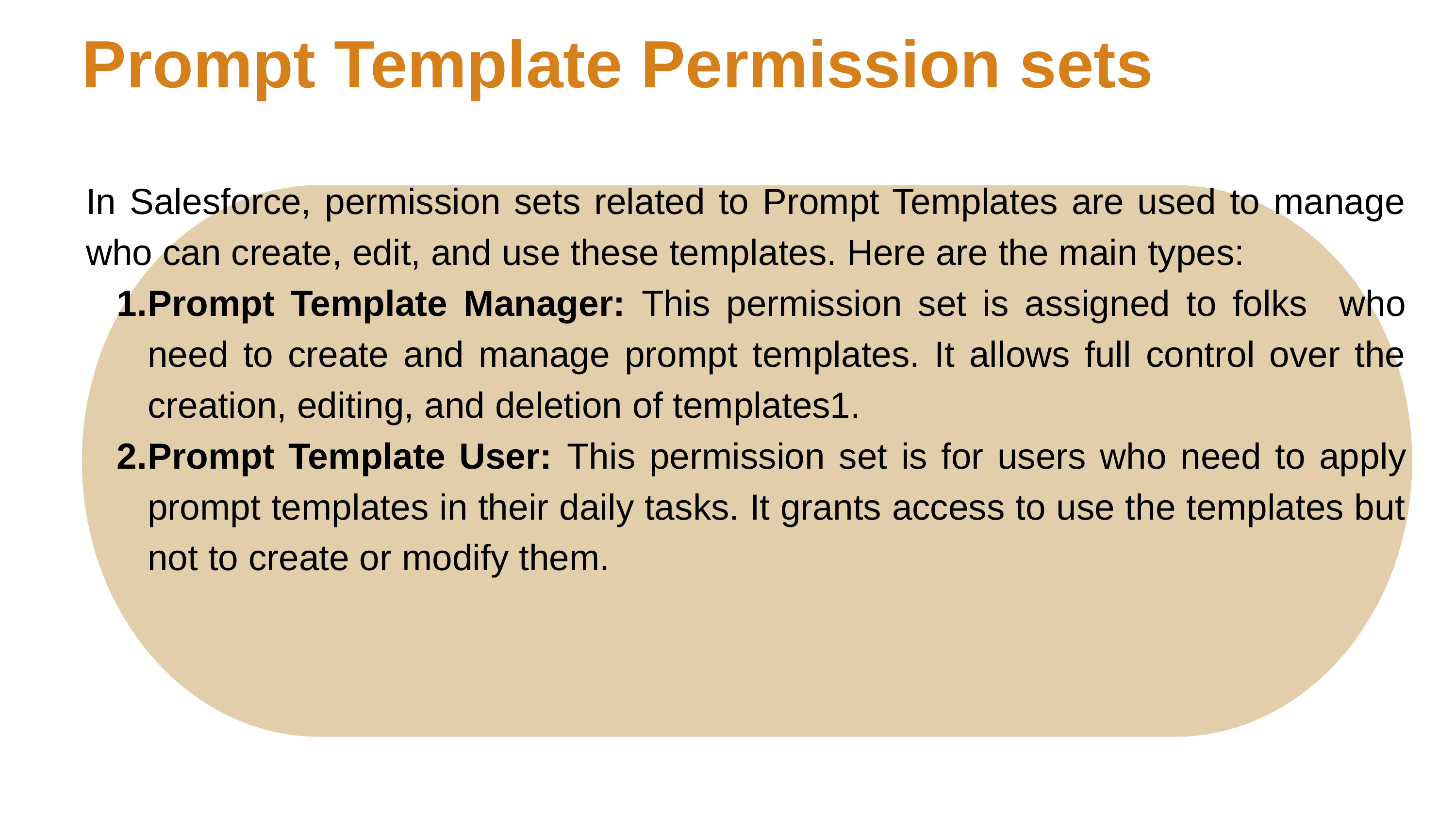

Prompt Template Permission sets

In Salesforce, permission sets related to Prompt Templates are used to manage who can create, edit, and use these templates. Here are the main types:
Prompt Template Manager: This permission set is assigned to folks  who need to create and manage prompt templates. It allows full control over the creation, editing, and deletion of templates1.
Prompt Template User: This permission set is for users who need to apply prompt templates in their daily tasks. It grants access to use the templates but not to create or modify them.